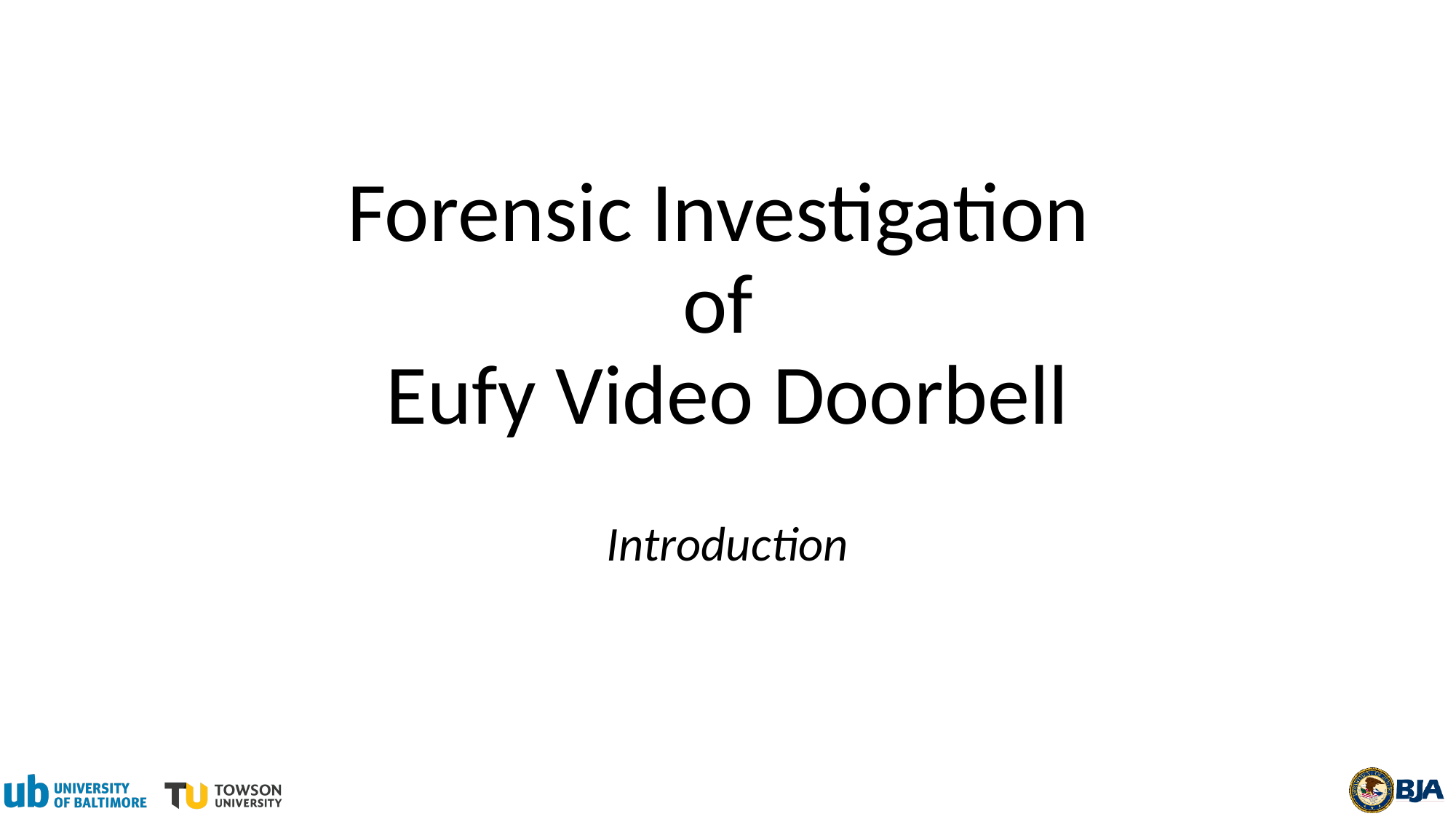

# Forensic Investigation of Eufy Video Doorbell
Introduction